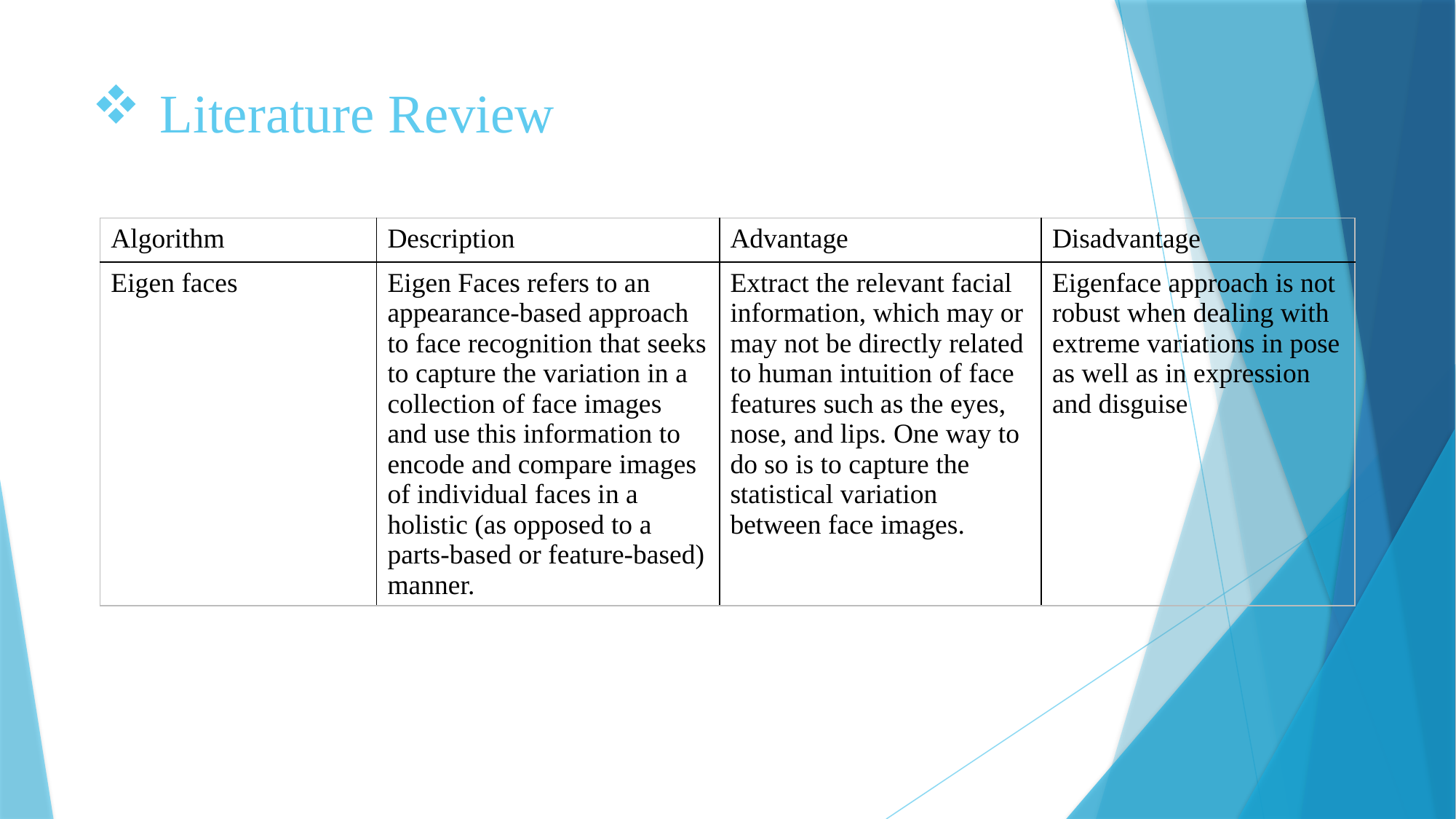

# Literature Review
| Algorithm | Description | Advantage | Disadvantage |
| --- | --- | --- | --- |
| Eigen faces | Eigen Faces refers to an appearance-based approach to face recognition that seeks to capture the variation in a collection of face images and use this information to encode and compare images of individual faces in a holistic (as opposed to a parts-based or feature-based) manner. | Extract the relevant facial information, which may or may not be directly related to human intuition of face features such as the eyes, nose, and lips. One way to do so is to capture the statistical variation between face images. | Eigenface approach is not robust when dealing with extreme variations in pose as well as in expression and disguise |